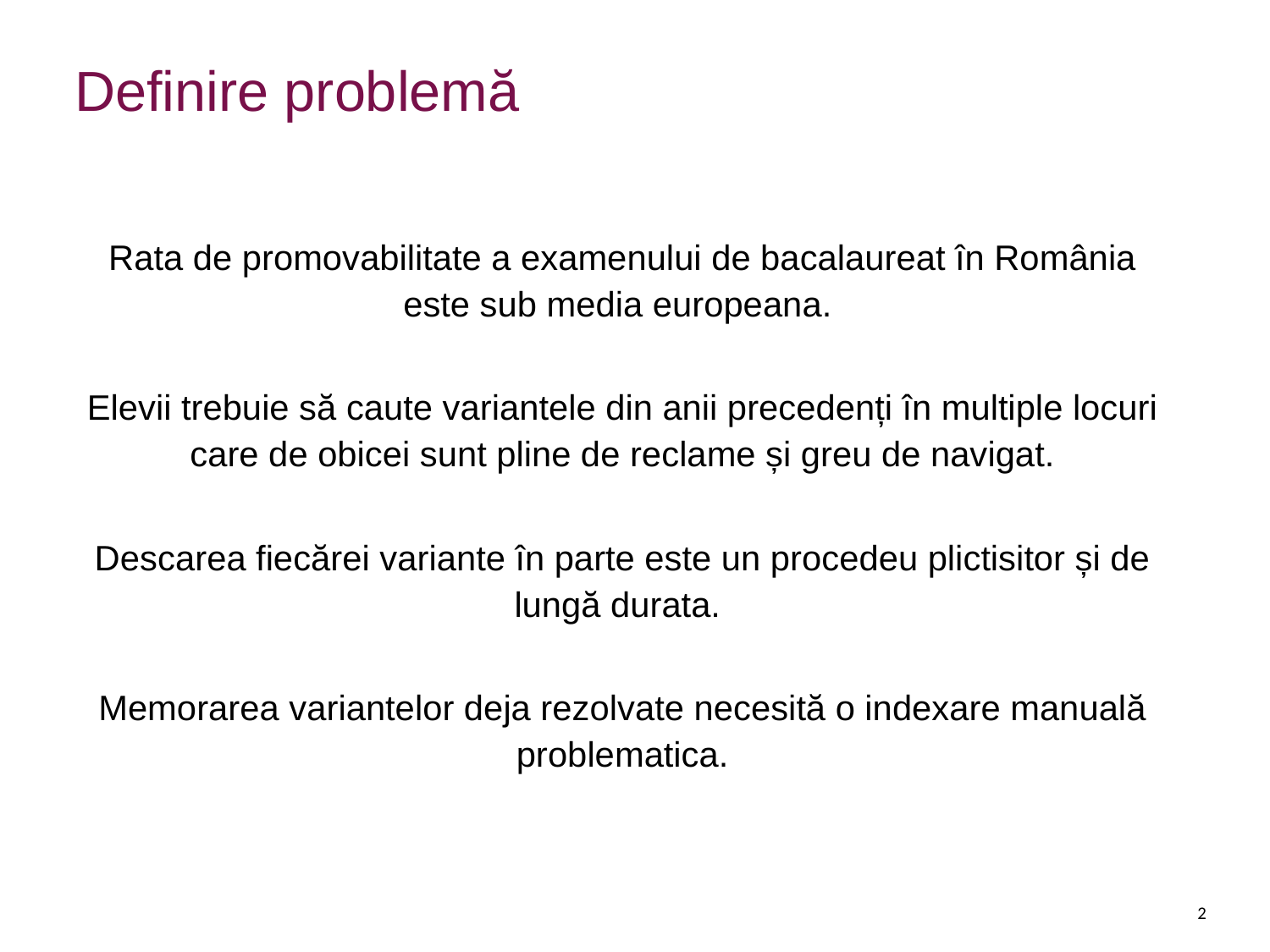

# Definire problemă
Rata de promovabilitate a examenului de bacalaureat în România este sub media europeana.

Elevii trebuie să caute variantele din anii precedenți în multiple locuri care de obicei sunt pline de reclame și greu de navigat.

Descarea fiecărei variante în parte este un procedeu plictisitor și de lungă durata.

Memorarea variantelor deja rezolvate necesită o indexare manuală problematica.